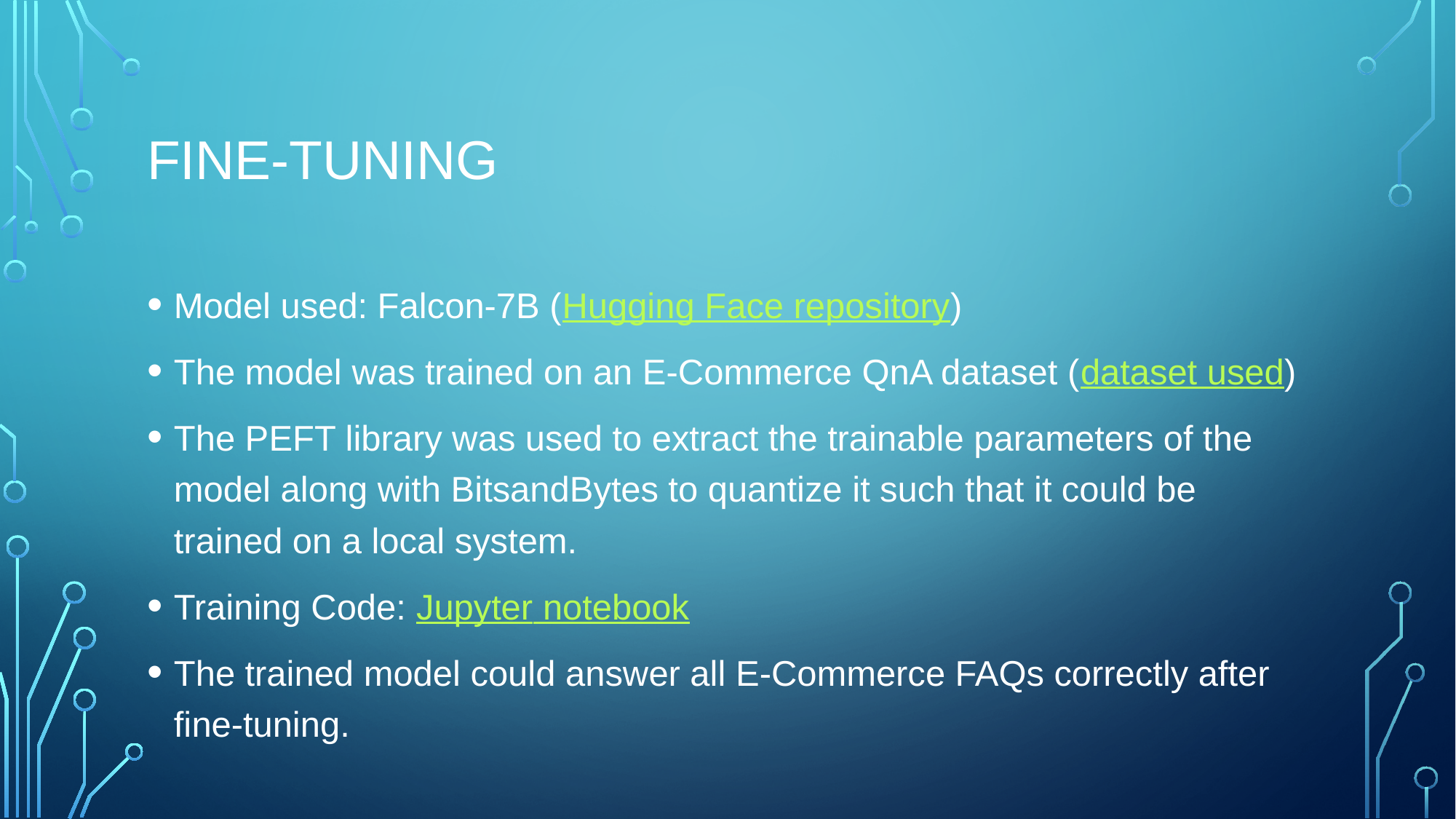

# FINE-TUNING
Model used: Falcon-7B (Hugging Face repository)
The model was trained on an E-Commerce QnA dataset (dataset used)
The PEFT library was used to extract the trainable parameters of the model along with BitsandBytes to quantize it such that it could be trained on a local system.
Training Code: Jupyter notebook
The trained model could answer all E-Commerce FAQs correctly after fine-tuning.